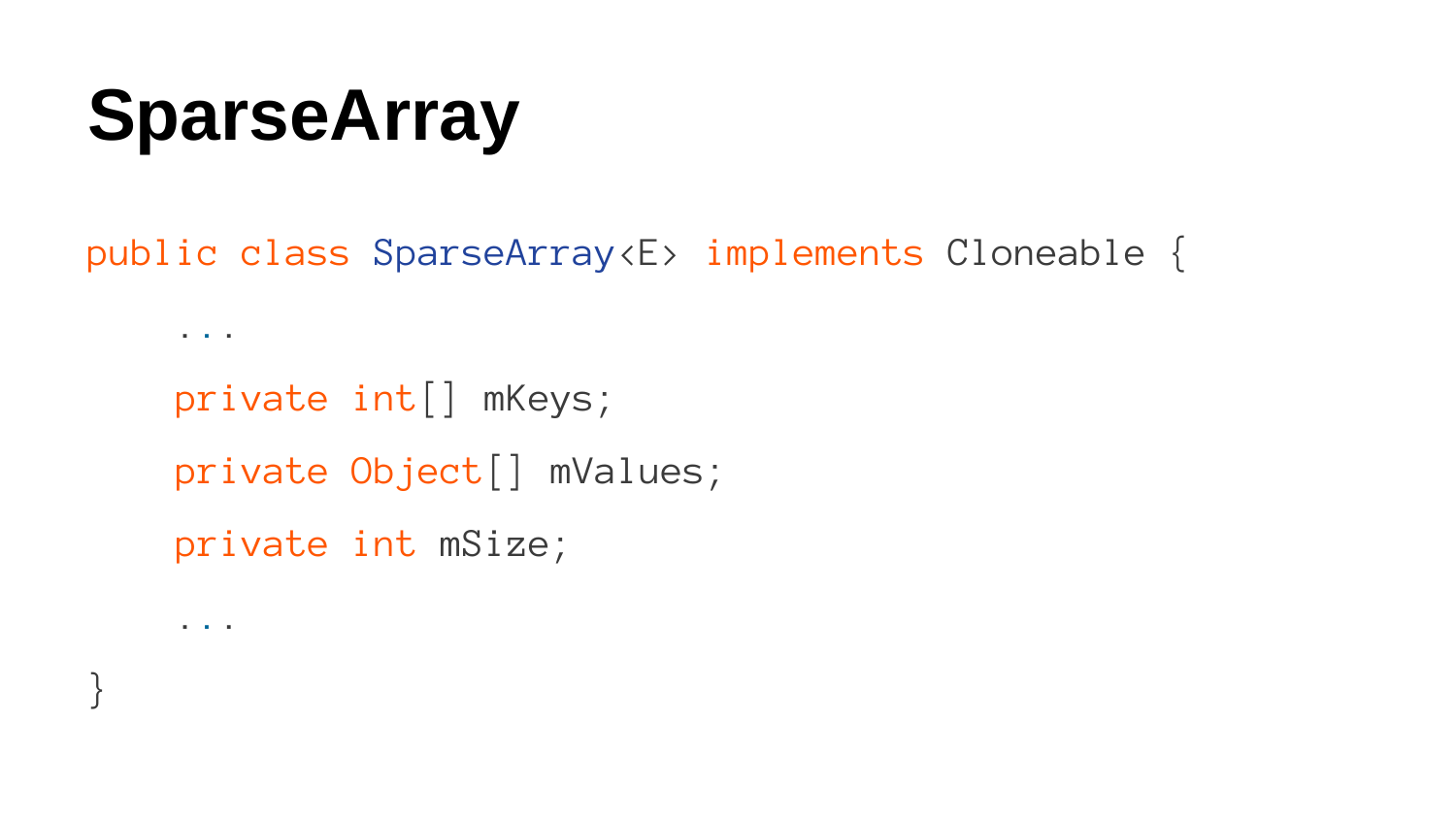

# SparseArray
public class SparseArray<E> implements Cloneable {
    ...
    private int[] mKeys;
    private Object[] mValues;
    private int mSize;
    ...
}